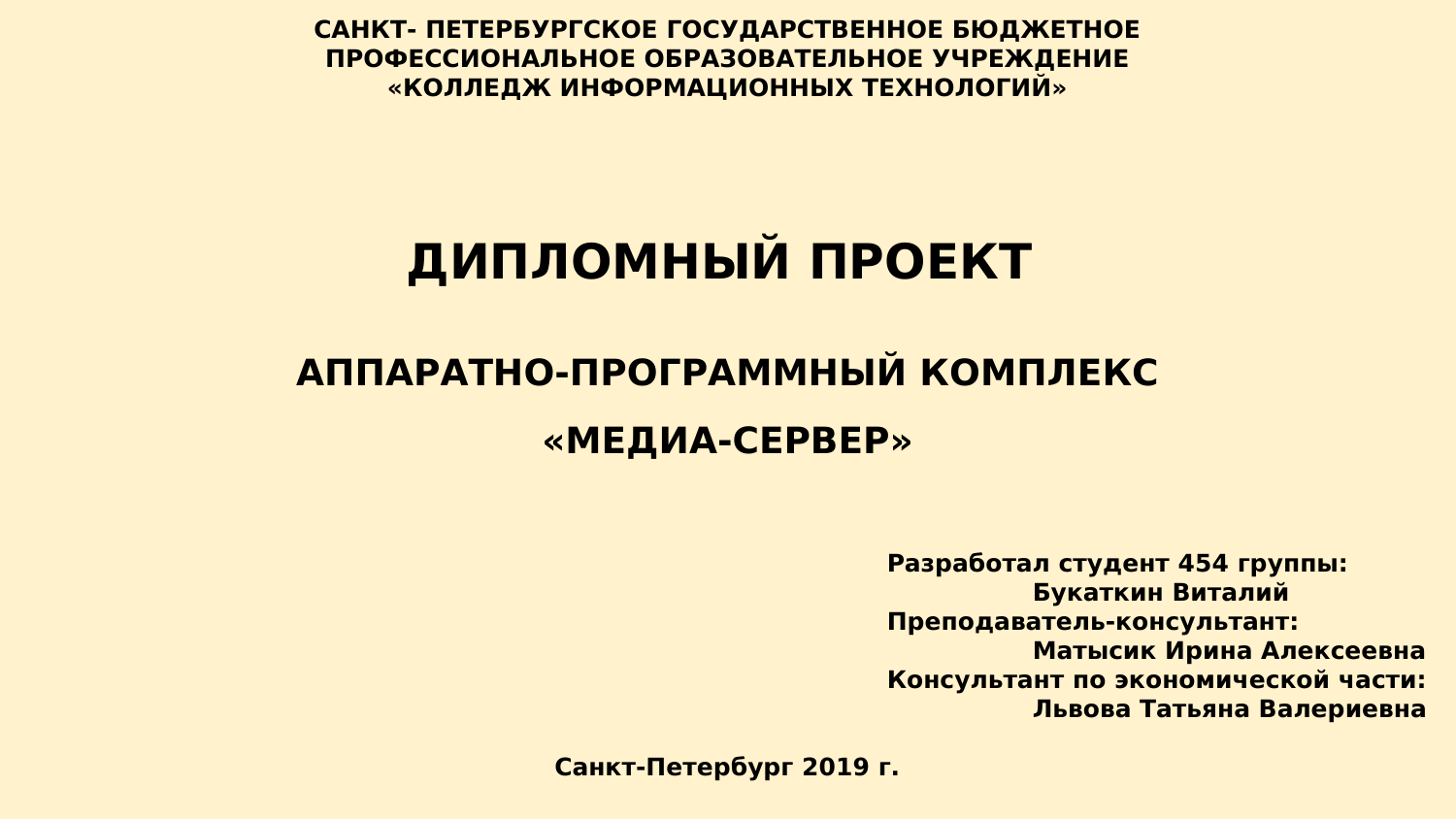

САНКТ- ПЕТЕРБУРГСКОЕ ГОСУДАРСТВЕННОЕ БЮДЖЕТНОЕ
ПРОФЕССИОНАЛЬНОЕ ОБРАЗОВАТЕЛЬНОЕ УЧРЕЖДЕНИЕ
«КОЛЛЕДЖ ИНФОРМАЦИОННЫХ ТЕХНОЛОГИЙ»
ДИПЛОМНЫЙ ПРОЕКТ
АППАРАТНО-ПРОГРАММНЫЙ КОМПЛЕКС
«МЕДИА-СЕРВЕР»
Разработал студент 454 группы:
	Букаткин Виталий
Преподаватель-консультант:
	Матысик Ирина Алексеевна
Консультант по экономической части:
	Львова Татьяна Валериевна
Санкт-Петербург 2019 г.